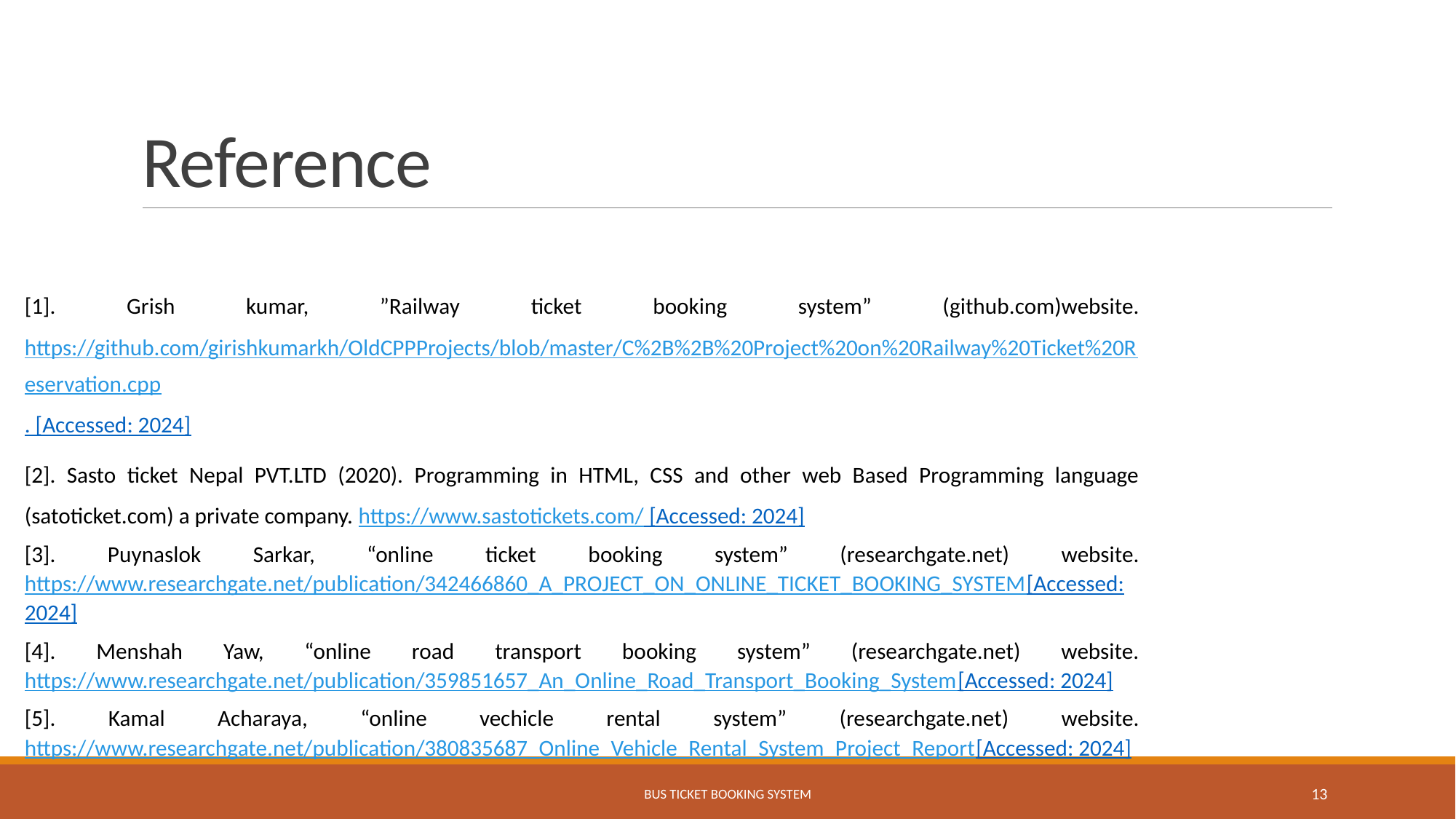

# Reference

[1]. Grish kumar, ”Railway ticket booking system” (github.com)website. https://github.com/girishkumarkh/OldCPPProjects/blob/master/C%2B%2B%20Project%20on%20Railway%20Ticket%20Reservation.cpp. [Accessed: 2024]
[2]. Sasto ticket Nepal PVT.LTD (2020). Programming in HTML, CSS and other web Based Programming language (satoticket.com) a private company. https://www.sastotickets.com/ [Accessed: 2024]
[3]. Puynaslok Sarkar, “online ticket booking system” (researchgate.net) website. https://www.researchgate.net/publication/342466860_A_PROJECT_ON_ONLINE_TICKET_BOOKING_SYSTEM[Accessed: 2024]
[4]. Menshah Yaw, “online road transport booking system” (researchgate.net) website. https://www.researchgate.net/publication/359851657_An_Online_Road_Transport_Booking_System[Accessed: 2024]
[5]. Kamal Acharaya, “online vechicle rental system” (researchgate.net) website. https://www.researchgate.net/publication/380835687_Online_Vehicle_Rental_System_Project_Report[Accessed: 2024]

Bus ticket booking system
13